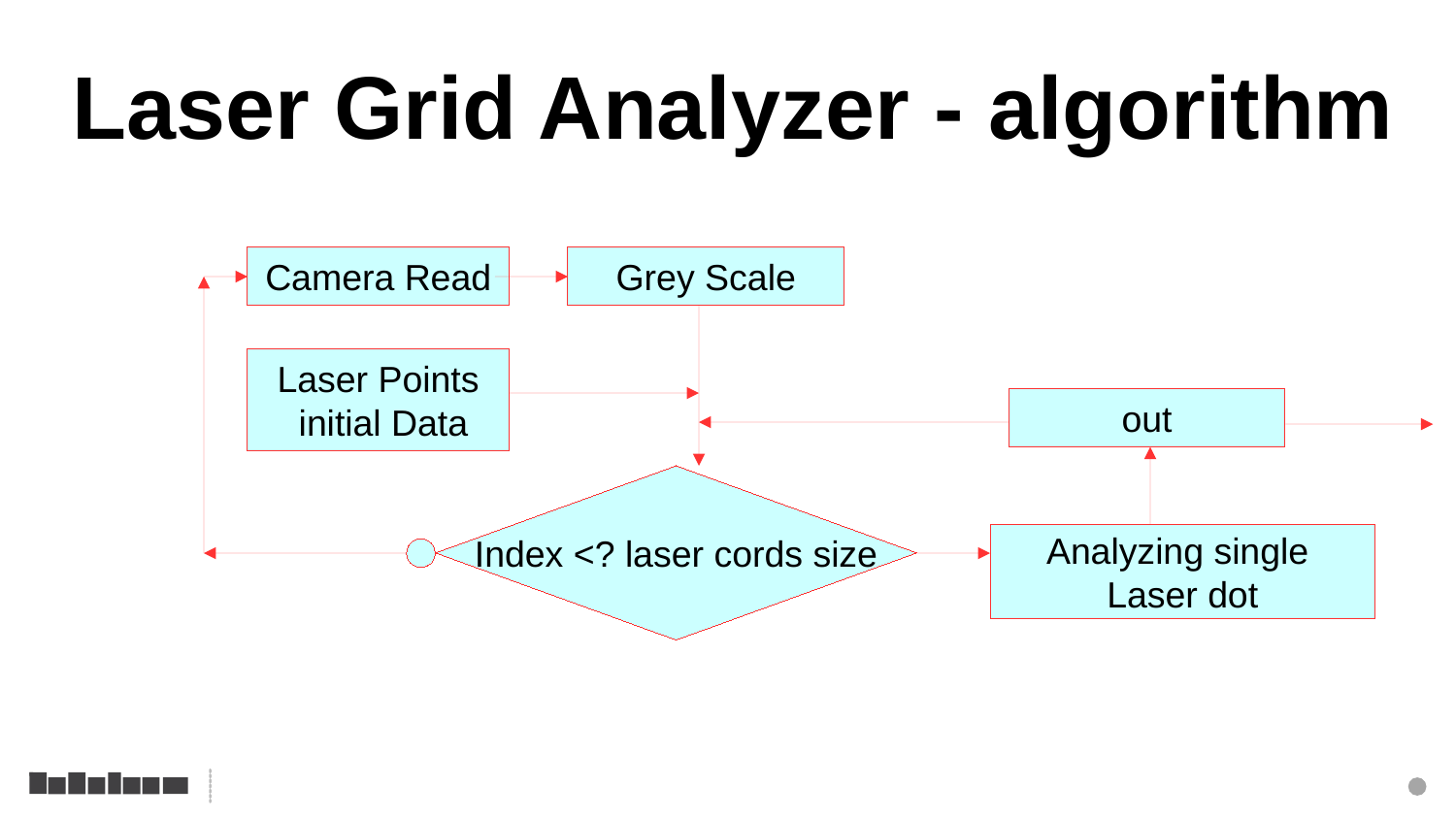

Laser Grid Analyzer - algorithm
Camera Read
Grey Scale

Laser Points
 initial Data
out

Index <? laser cords size
Analyzing single
Laser dot